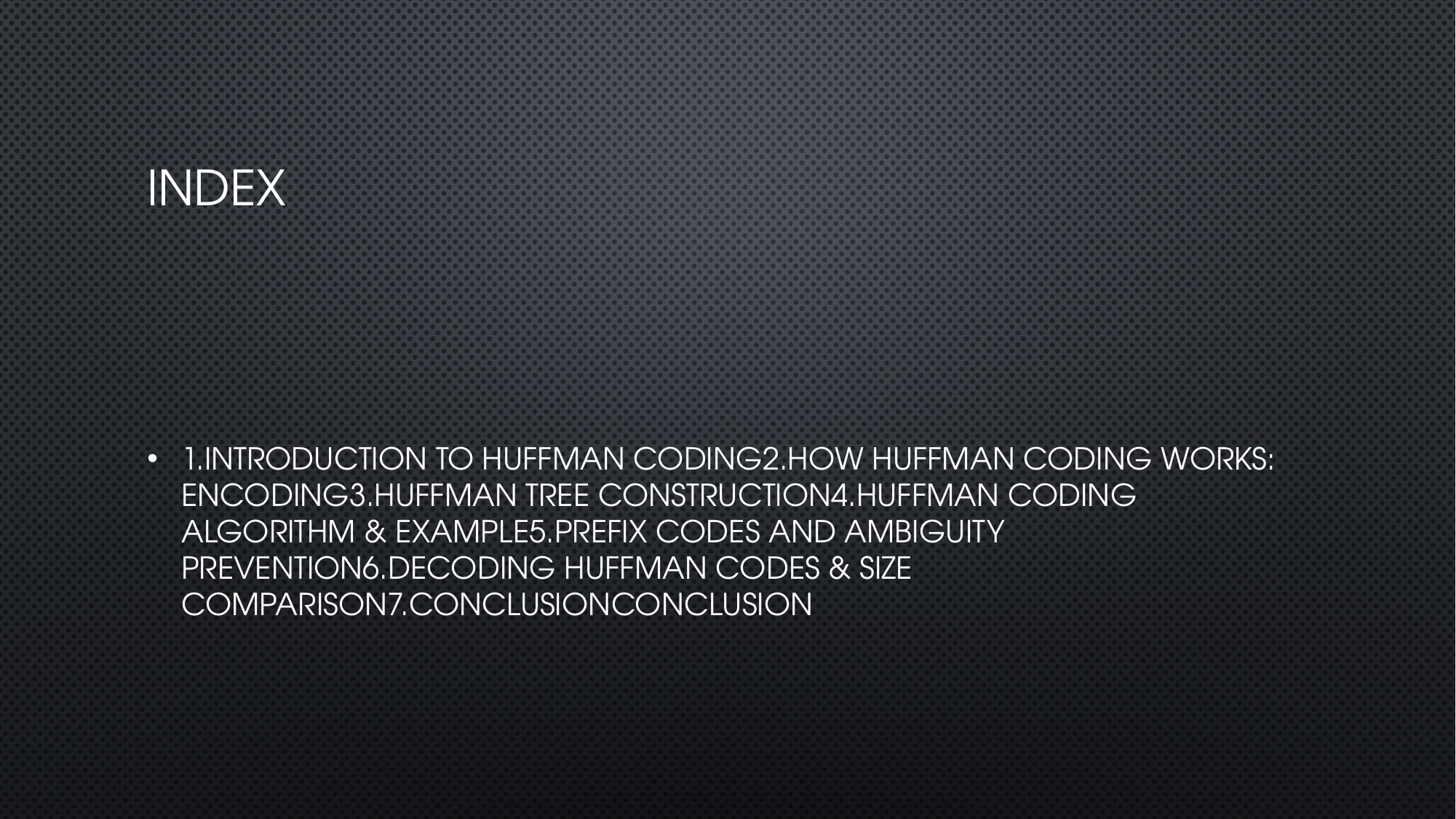

# Index

1.Introduction to Huffman Coding2.How Huffman Coding Works: Encoding3.Huffman Tree Construction4.Huffman Coding Algorithm & Example5.Prefix Codes and Ambiguity Prevention6.Decoding Huffman Codes & Size Comparison7.ConclusionConclusion